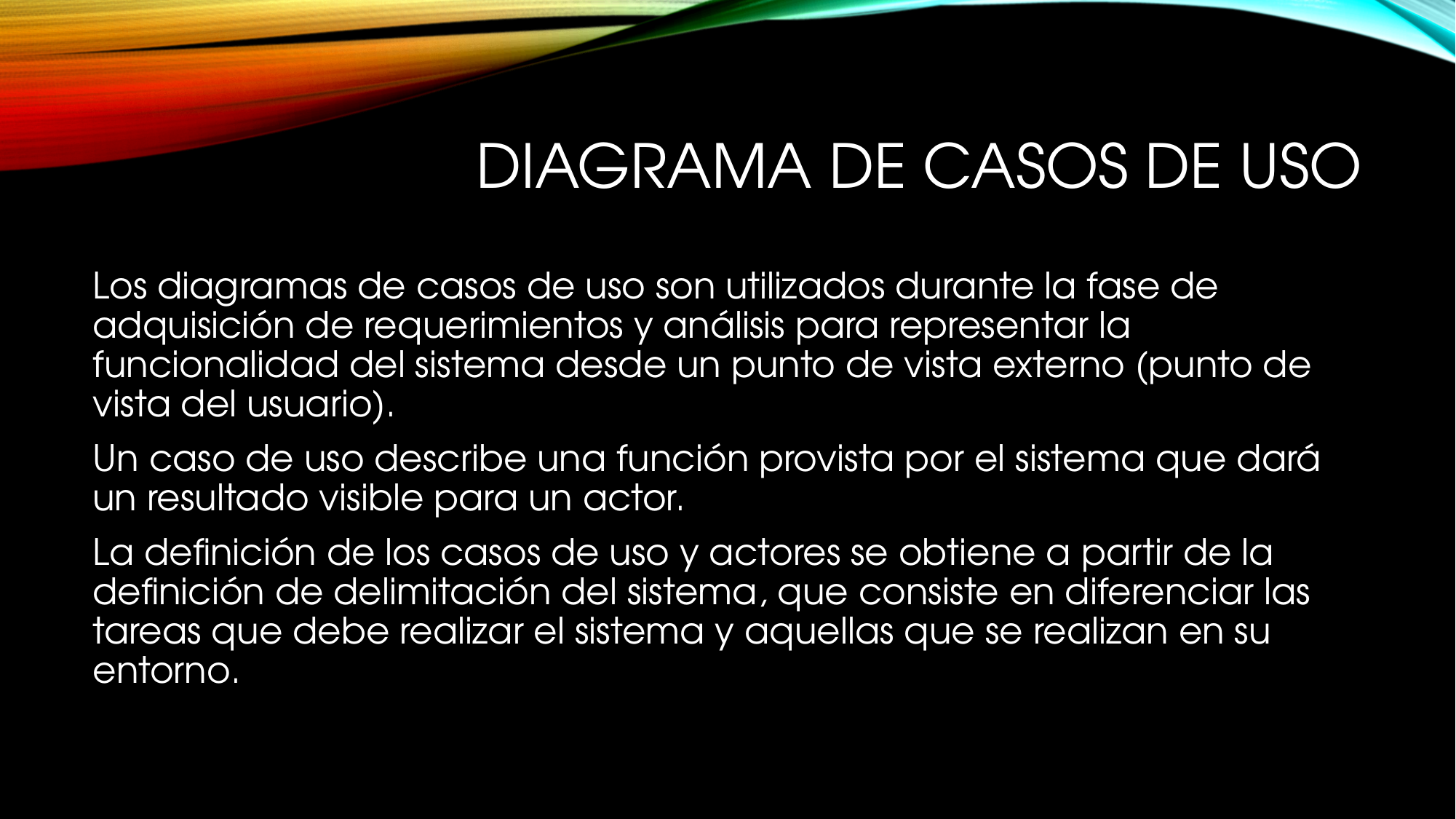

# Diagrama de casos de uso
Los diagramas de casos de uso son utilizados durante la fase de adquisición de requerimientos y análisis para representar la funcionalidad del sistema desde un punto de vista externo (punto de vista del usuario).
Un caso de uso describe una función provista por el sistema que dará un resultado visible para un actor.
La definición de los casos de uso y actores se obtiene a partir de la definición de delimitación del sistema, que consiste en diferenciar las tareas que debe realizar el sistema y aquellas que se realizan en su entorno.